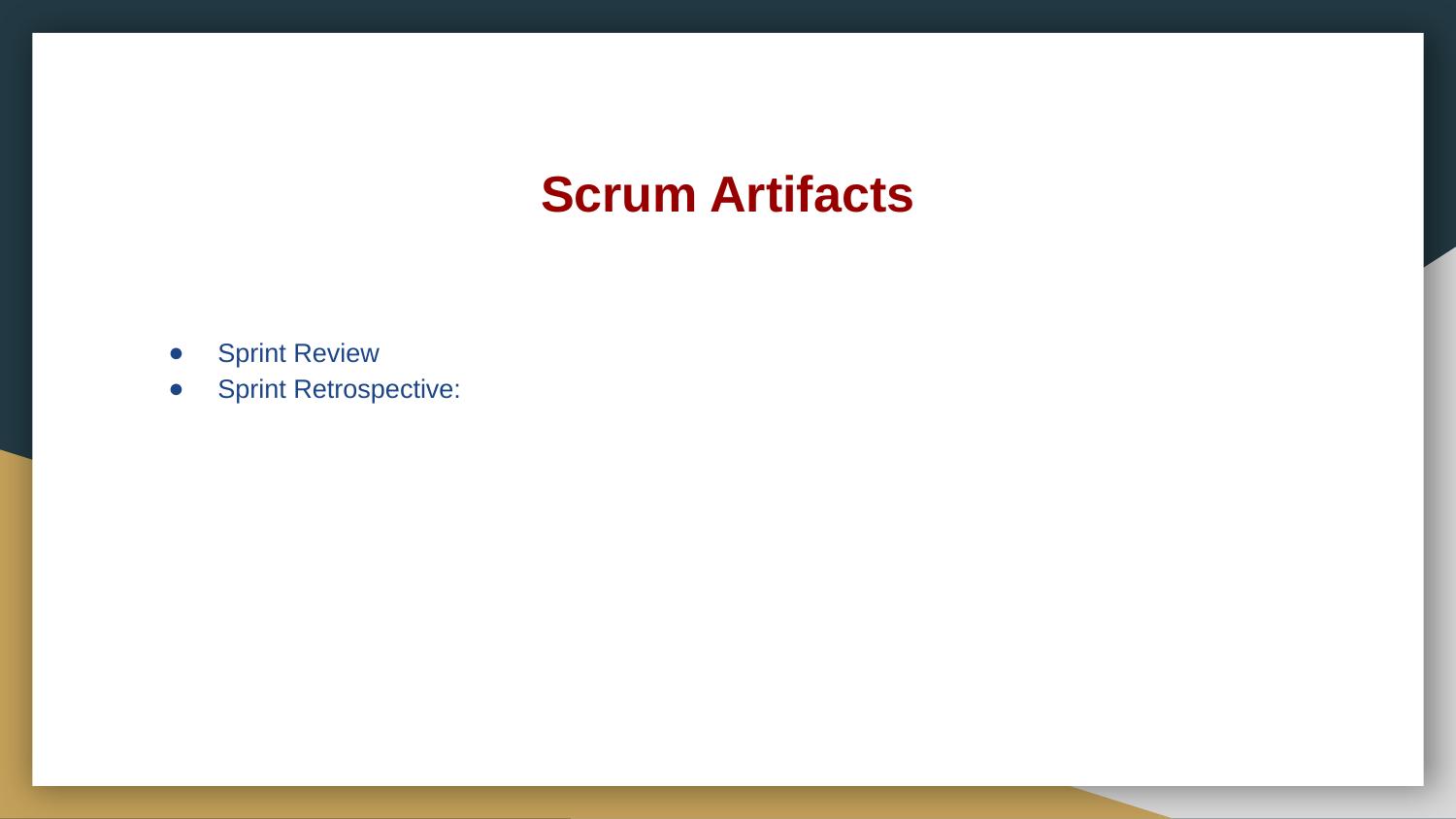

# Scrum Artifacts
Sprint Review
Sprint Retrospective: